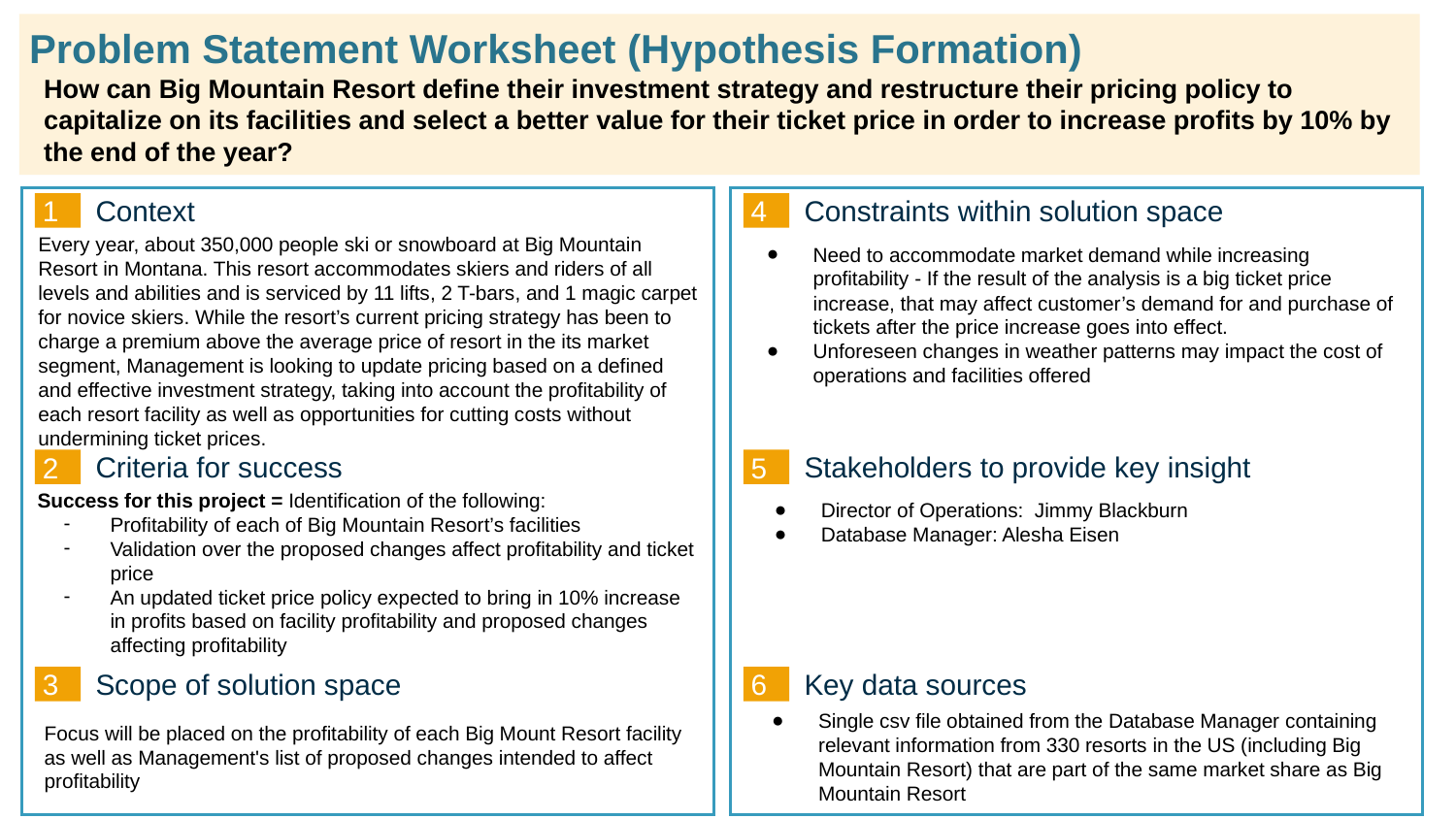

# Problem Statement Worksheet (Hypothesis Formation)
How can Big Mountain Resort define their investment strategy and restructure their pricing policy to capitalize on its facilities and select a better value for their ticket price in order to increase profits by 10% by the end of the year?

1
4
Context
Constraints within solution space
Every year, about 350,000 people ski or snowboard at Big Mountain Resort in Montana. This resort accommodates skiers and riders of all levels and abilities and is serviced by 11 lifts, 2 T-bars, and 1 magic carpet for novice skiers. While the resort’s current pricing strategy has been to charge a premium above the average price of resort in the its market segment, Management is looking to update pricing based on a defined and effective investment strategy, taking into account the profitability of each resort facility as well as opportunities for cutting costs without undermining ticket prices.
Need to accommodate market demand while increasing profitability - If the result of the analysis is a big ticket price increase, that may affect customer’s demand for and purchase of tickets after the price increase goes into effect.
Unforeseen changes in weather patterns may impact the cost of operations and facilities offered

2
5
Criteria for success
Stakeholders to provide key insight
Success for this project = Identification of the following:
Profitability of each of Big Mountain Resort’s facilities
Validation over the proposed changes affect profitability and ticket price
An updated ticket price policy expected to bring in 10% increase in profits based on facility profitability and proposed changes affecting profitability
Director of Operations:  Jimmy Blackburn
Database Manager: Alesha Eisen
3
6
Key data sources
Scope of solution space
Single csv file obtained from the Database Manager containing relevant information from 330 resorts in the US (including Big Mountain Resort) that are part of the same market share as Big Mountain Resort
Focus will be placed on the profitability of each Big Mount Resort facility as well as Management's list of proposed changes intended to affect profitability